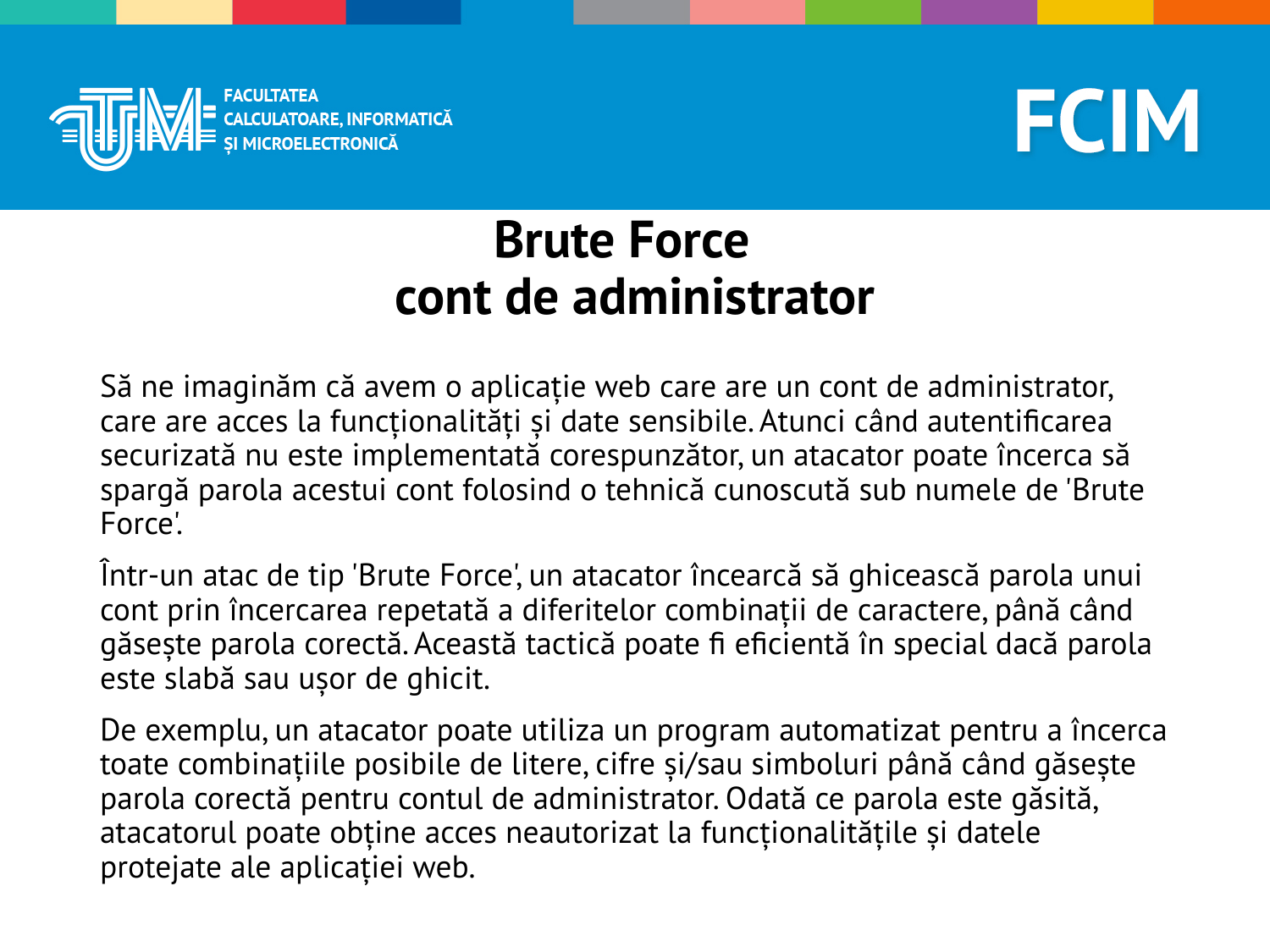

# Brute Force cont de administrator
Să ne imaginăm că avem o aplicație web care are un cont de administrator, care are acces la funcționalități și date sensibile. Atunci când autentificarea securizată nu este implementată corespunzător, un atacator poate încerca să spargă parola acestui cont folosind o tehnică cunoscută sub numele de 'Brute Force'.
Într-un atac de tip 'Brute Force', un atacator încearcă să ghicească parola unui cont prin încercarea repetată a diferitelor combinații de caractere, până când găsește parola corectă. Această tactică poate fi eficientă în special dacă parola este slabă sau ușor de ghicit.
De exemplu, un atacator poate utiliza un program automatizat pentru a încerca toate combinațiile posibile de litere, cifre și/sau simboluri până când găsește parola corectă pentru contul de administrator. Odată ce parola este găsită, atacatorul poate obține acces neautorizat la funcționalitățile și datele protejate ale aplicației web.